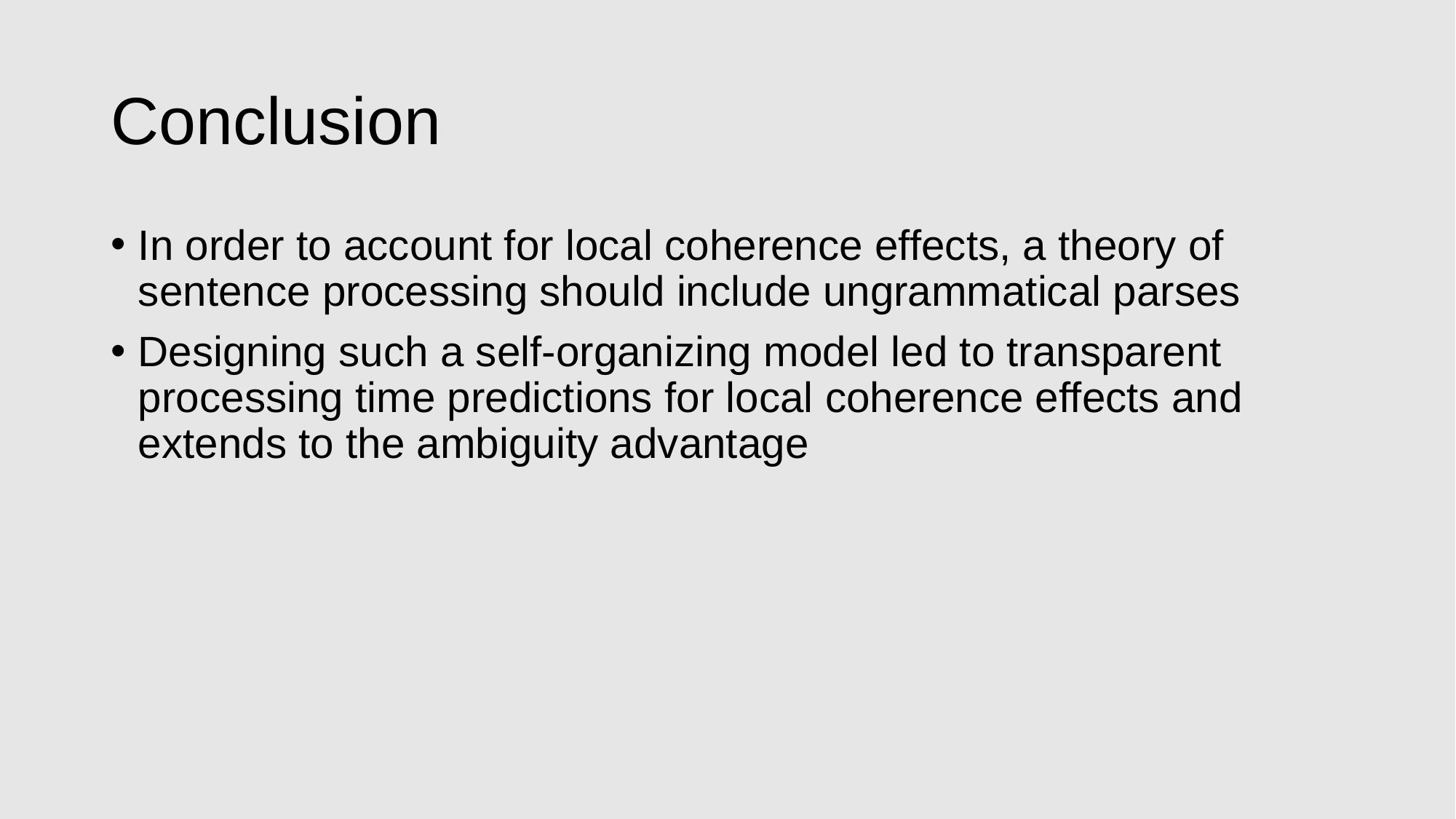

# Conclusion
In order to account for local coherence effects, a theory of sentence processing should include ungrammatical parses
Designing such a self-organizing model led to transparent processing time predictions for local coherence effects and extends to the ambiguity advantage